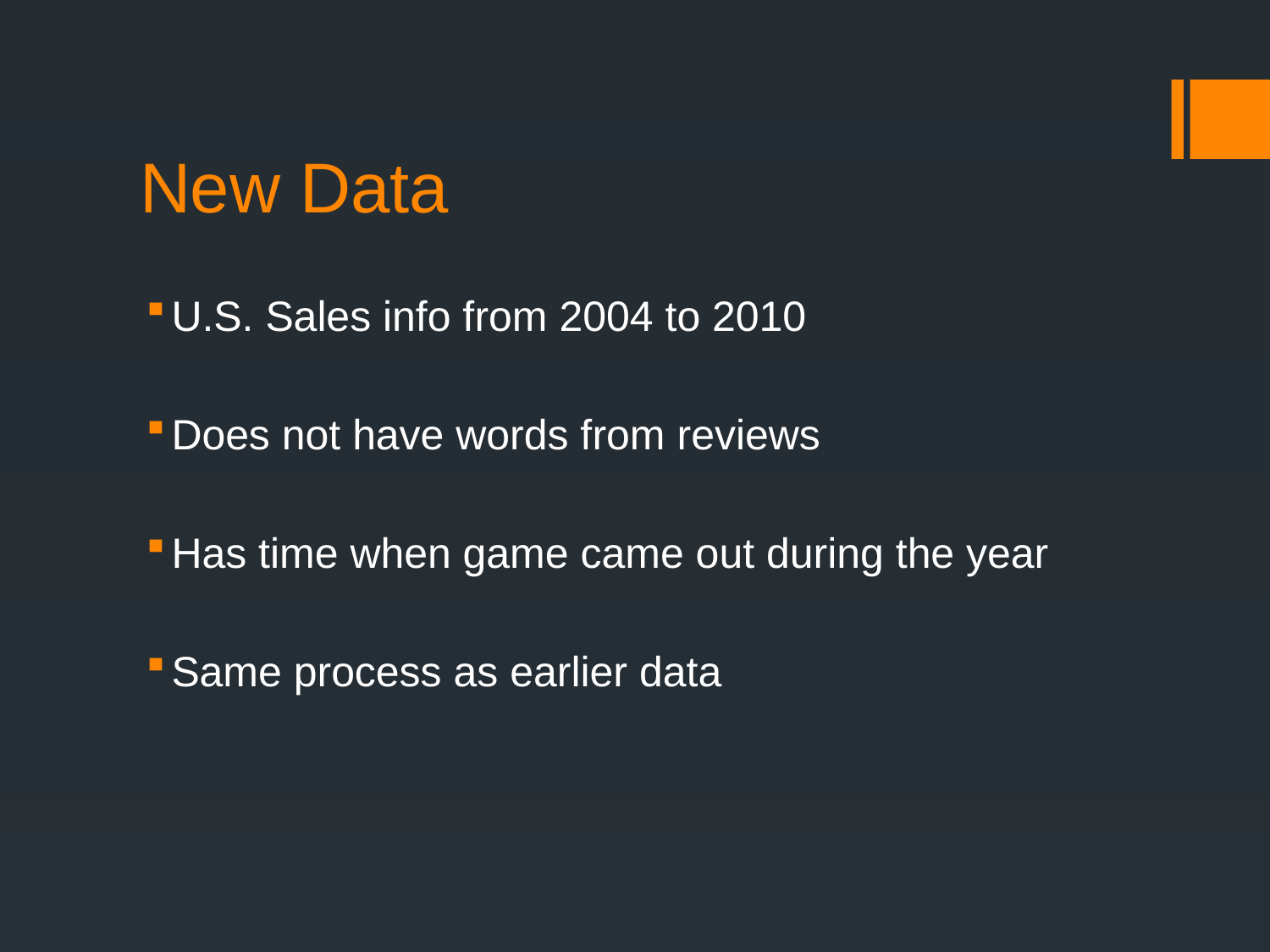

# New Data
U.S. Sales info from 2004 to 2010

Does not have words from reviews

Has time when game came out during the year

Same process as earlier data